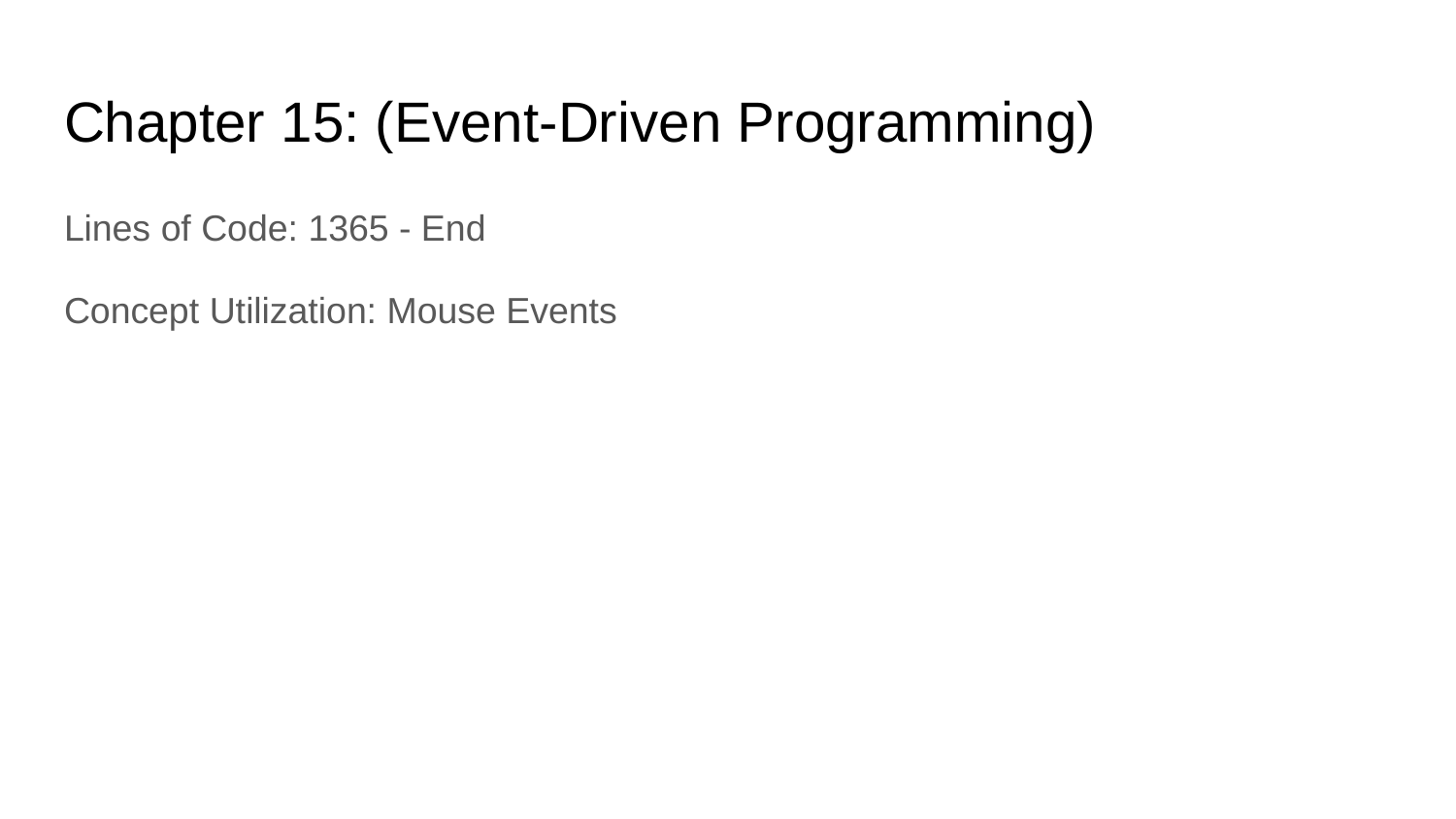

# Chapter 15: (Event-Driven Programming)
Lines of Code: 1365 - End
Concept Utilization: Mouse Events